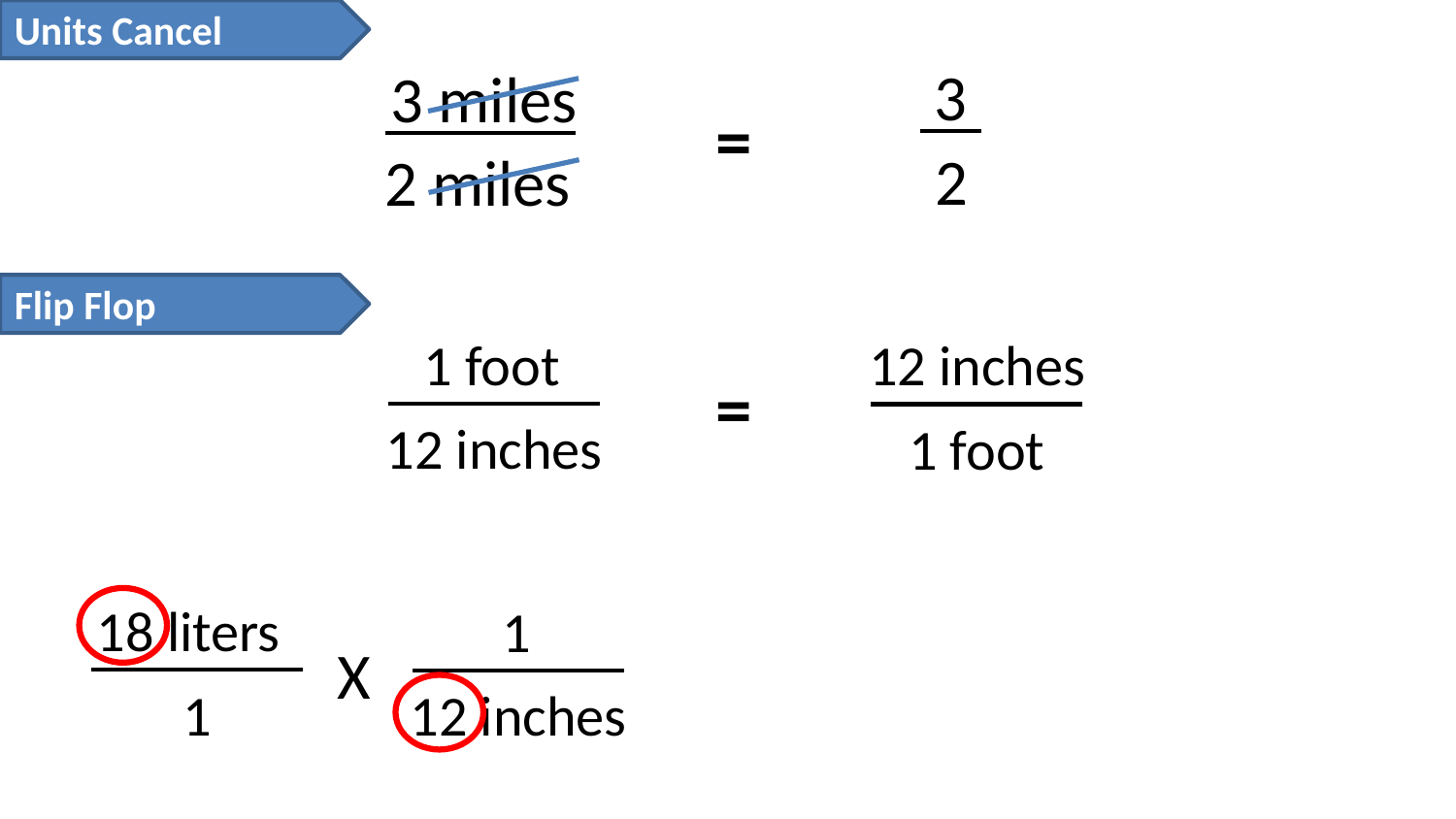

Units Cancel
3
3 miles
=
2
2 miles
Flip Flop
1 foot
12 inches
=
12 inches
1 foot

18 liters
1
X
1
12 inches